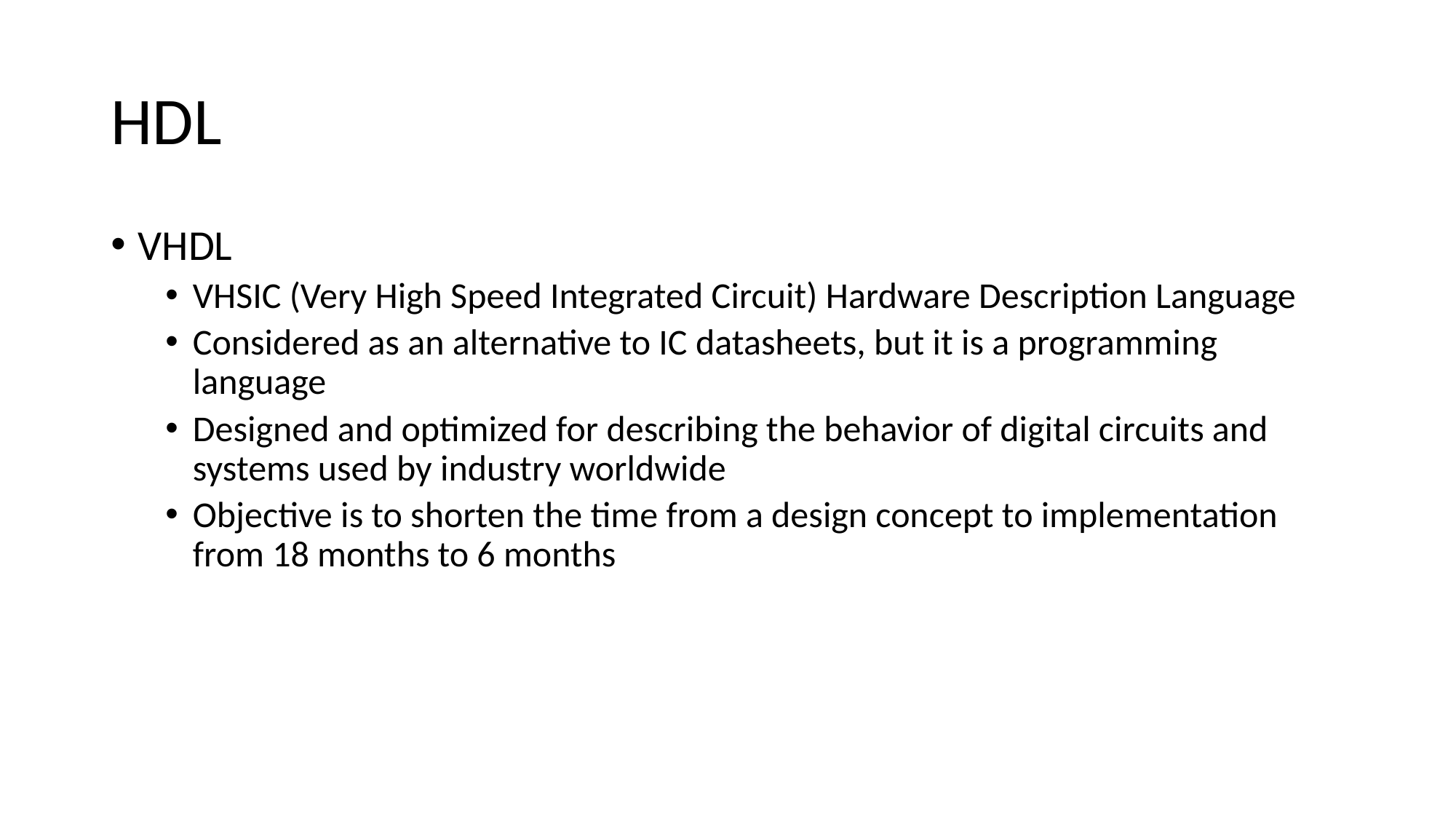

# HDL
VHDL
VHSIC (Very High Speed Integrated Circuit) Hardware Description Language
Considered as an alternative to IC datasheets, but it is a programming language
Designed and optimized for describing the behavior of digital circuits and systems used by industry worldwide
Objective is to shorten the time from a design concept to implementation from 18 months to 6 months